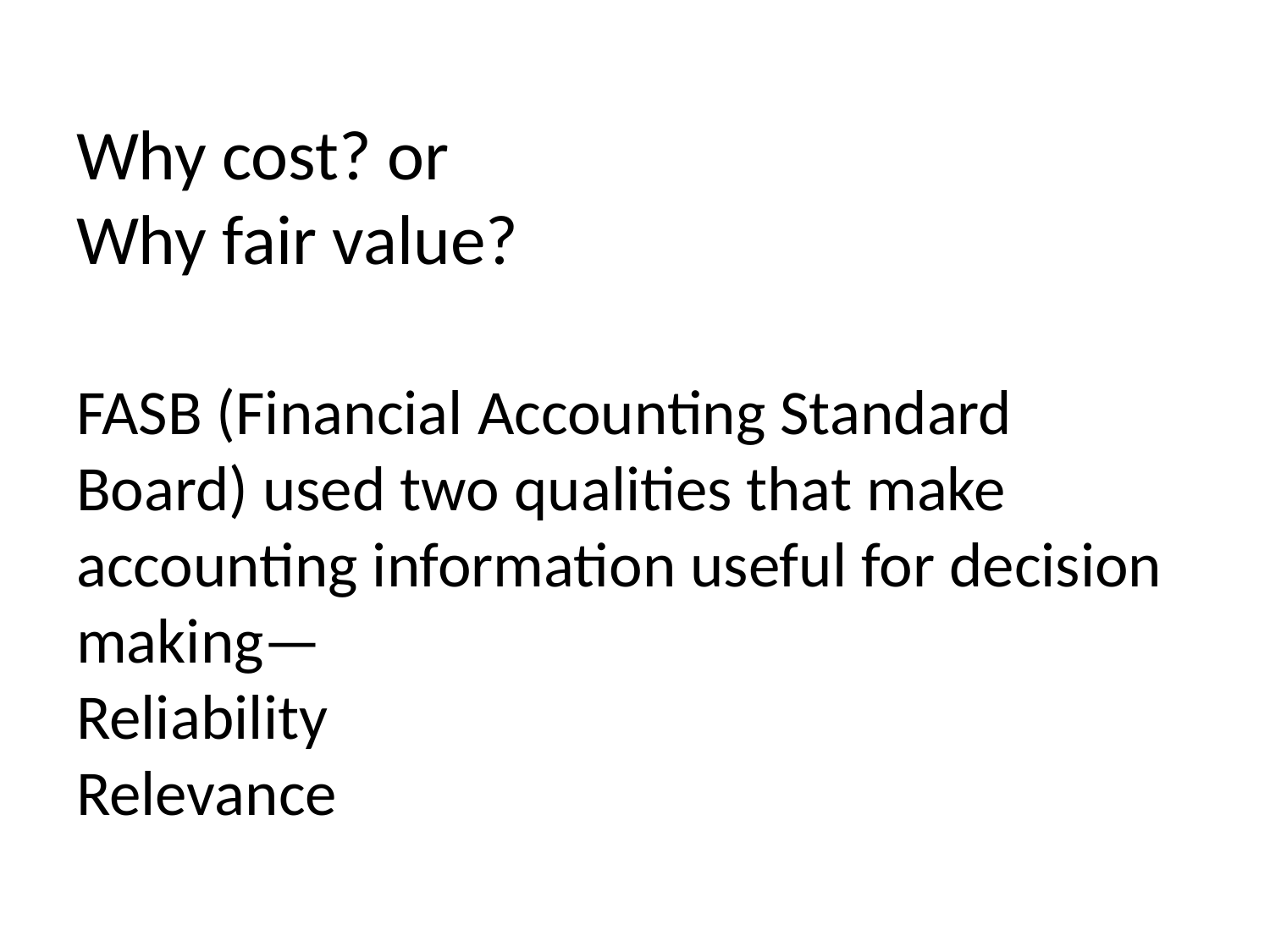

# Why cost? or Why fair value? FASB (Financial Accounting Standard Board) used two qualities that make accounting information useful for decision making— Reliability Relevance